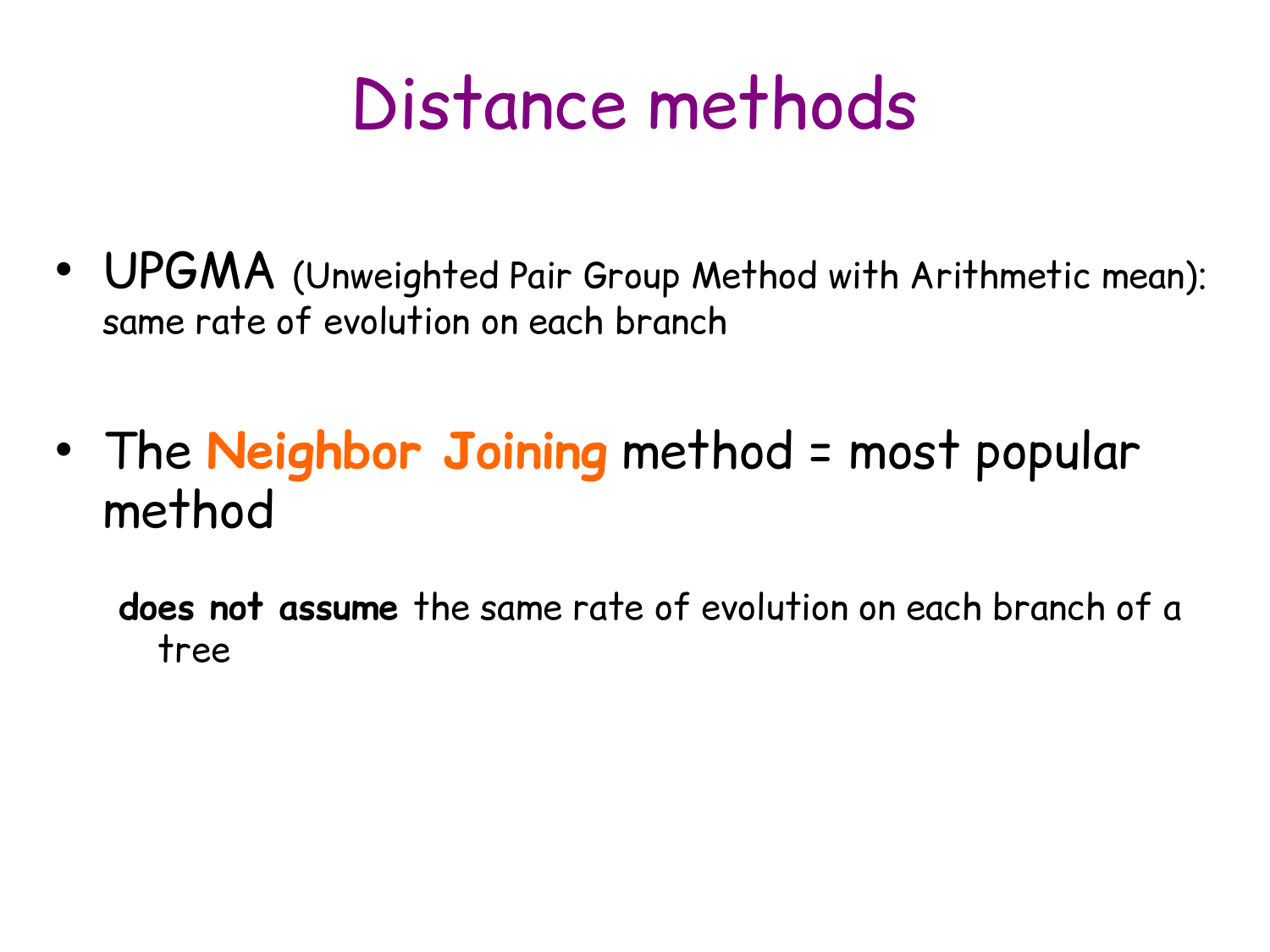

# Distance methods
UPGMA (Unweighted Pair Group Method with Arithmetic mean): same rate of evolution on each branch

The Neighbor Joining method = most popular method

does not assume the same rate of evolution on each branch of a tree